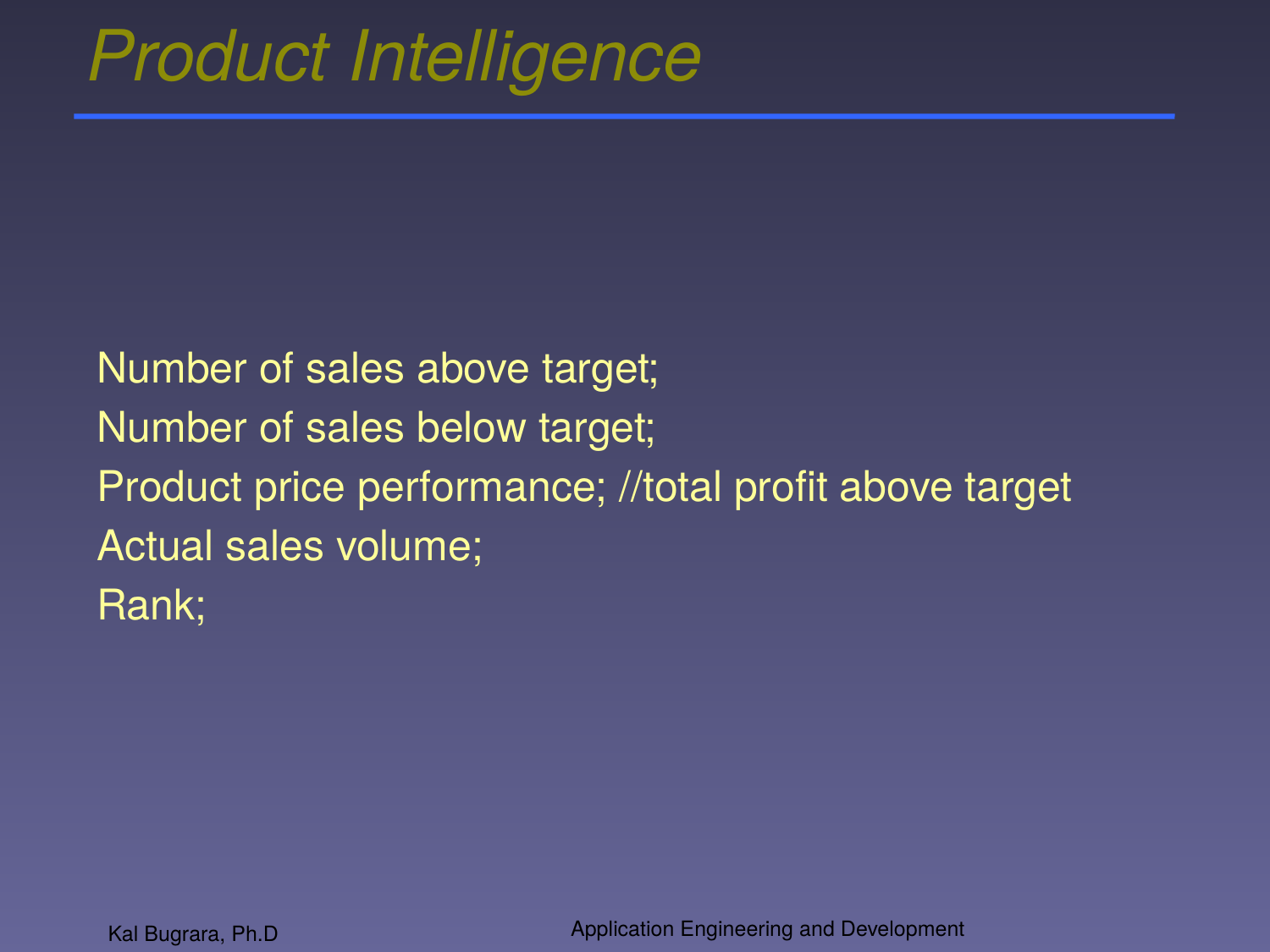

# Product Intelligence

Number of sales above target;
Number of sales below target;
Product price performance; //total profit above target
Actual sales volume;
Rank;
Kal Bugrara, Ph.D
Application Engineering and Development